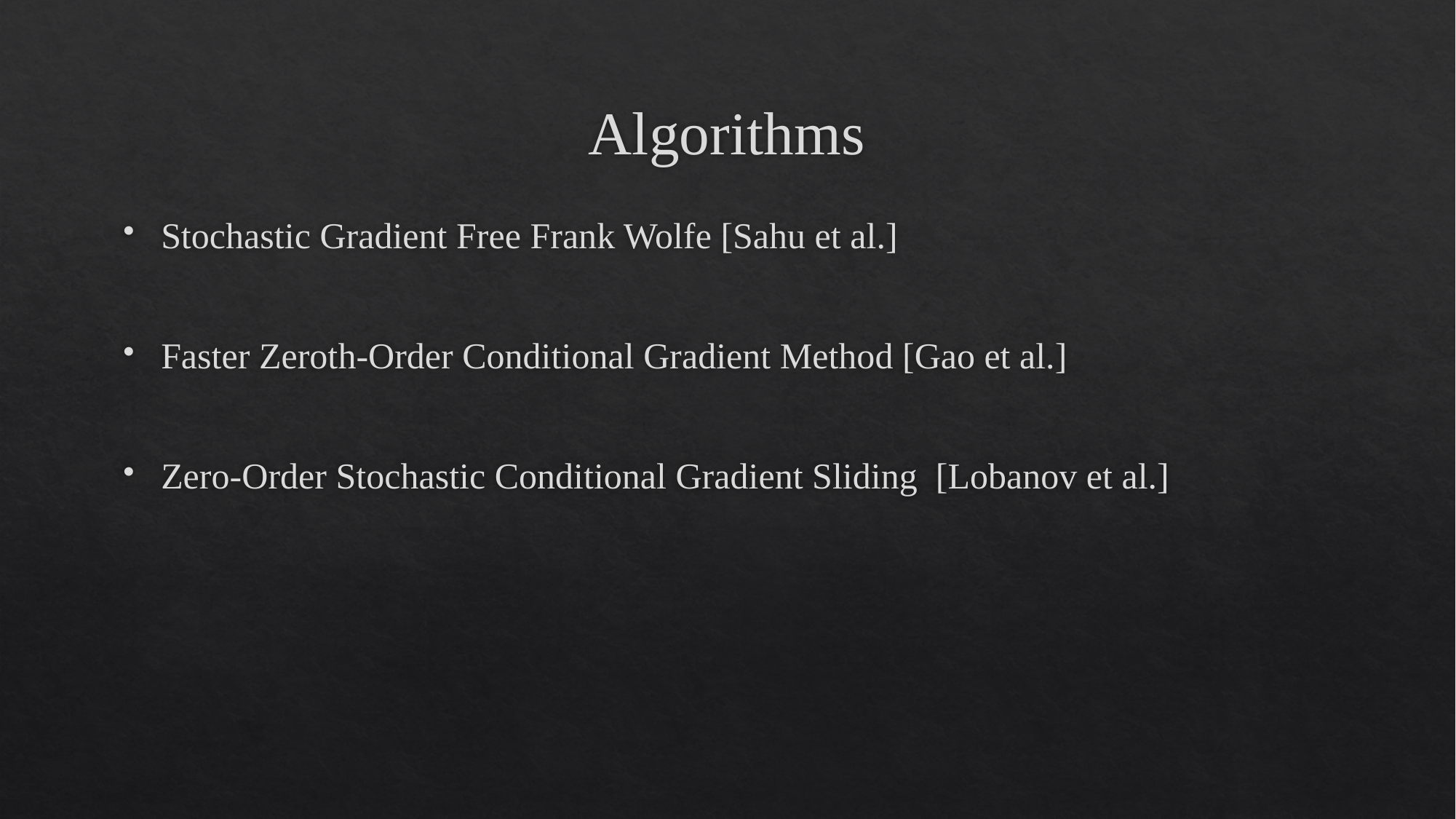

# Algorithms
Stochastic Gradient Free Frank Wolfe [Sahu et al.]

Faster Zeroth-Order Conditional Gradient Method [Gao et al.]

Zero-Order Stochastic Conditional Gradient Sliding  [Lobanov et al.]